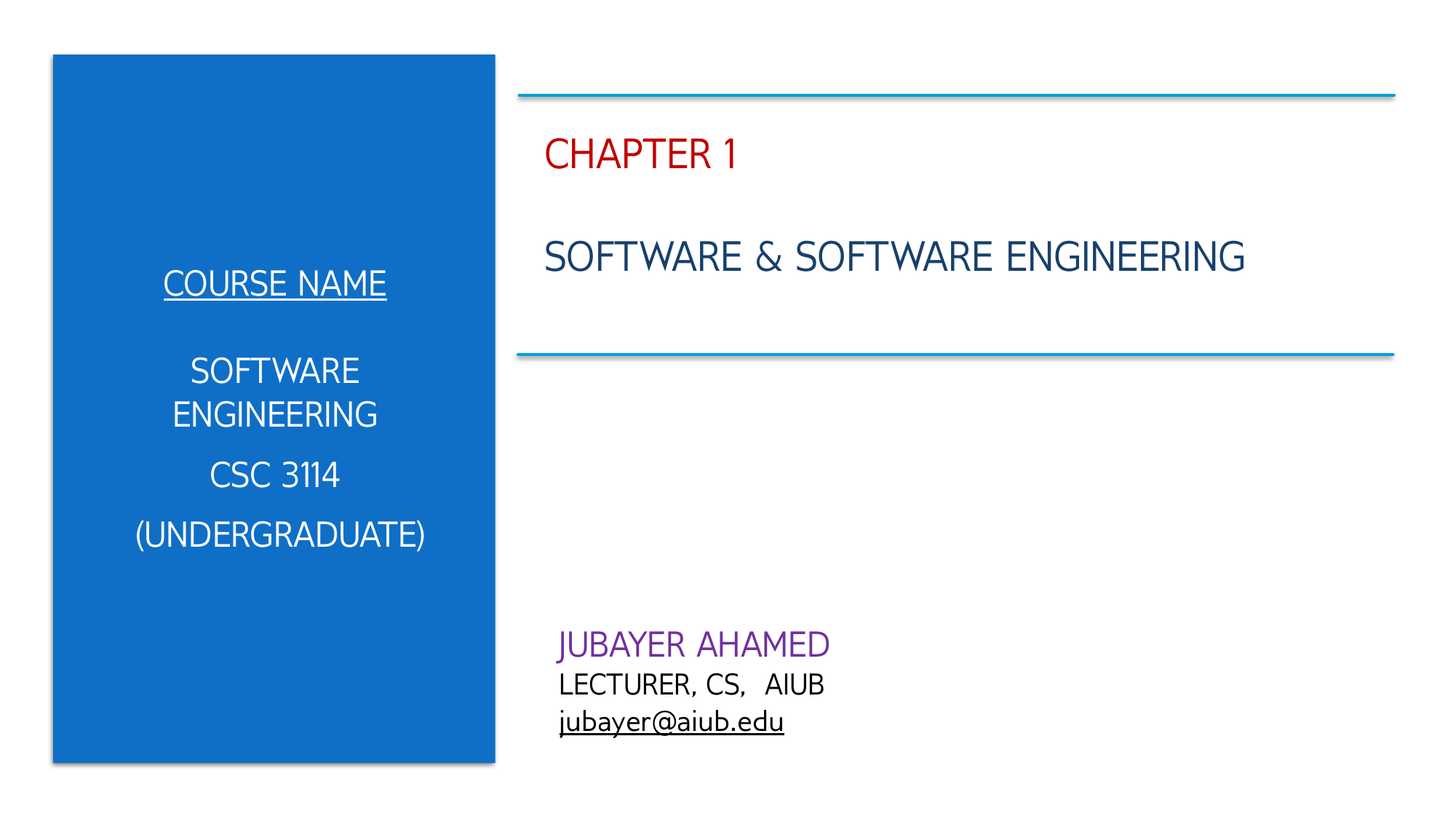

Chapter 1
software & software engineering
Software engineering (Undergraduate)
Course Name
software engineering
CSC 3114
 (Undergraduate)

Jubayer ahamed
Lecturer, CS,  AIUB
jubayer@aiub.edu